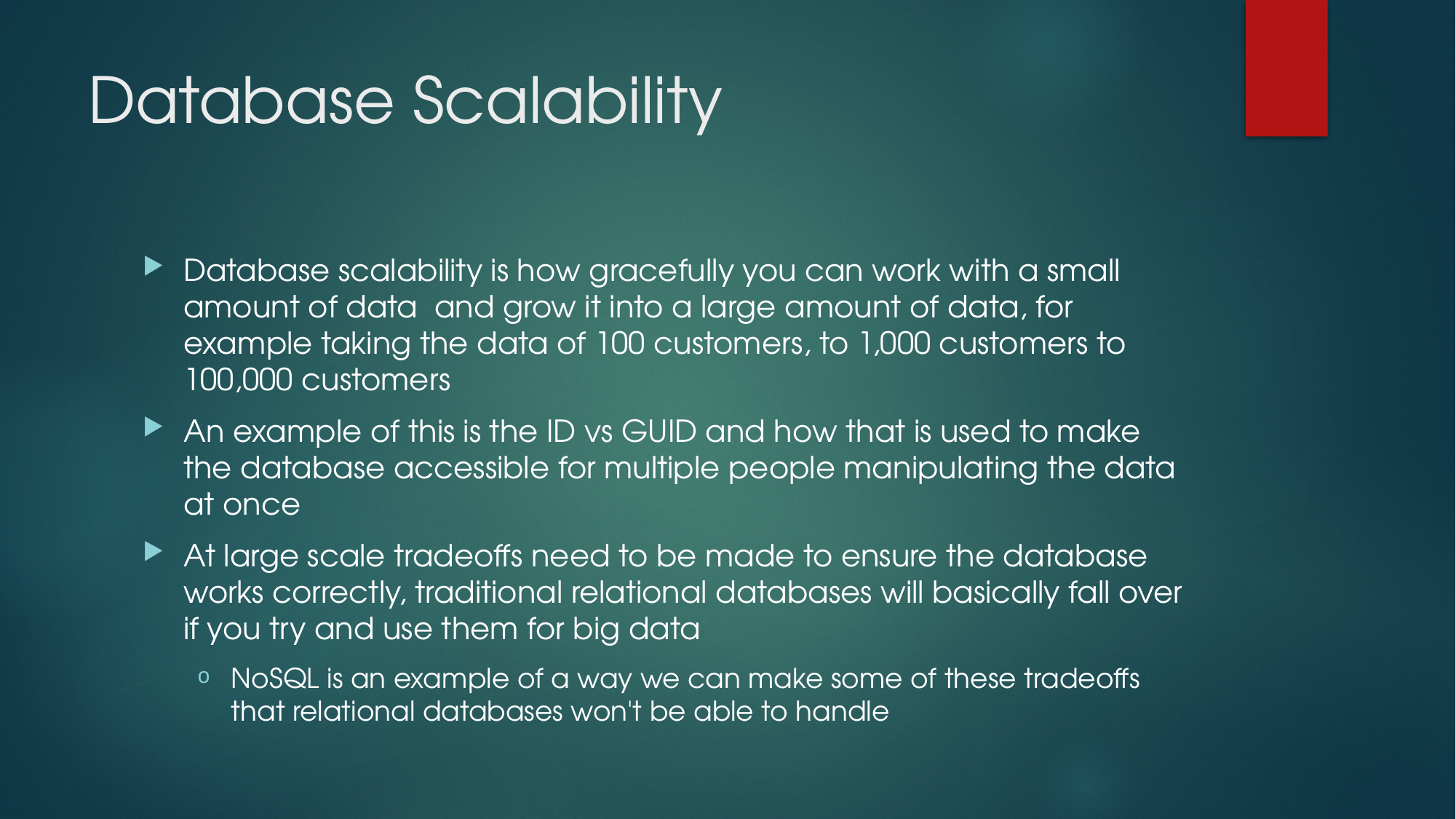

# Database Scalability
Database scalability is how gracefully you can work with a small amount of data  and grow it into a large amount of data, for example taking the data of 100 customers, to 1,000 customers to 100,000 customers
An example of this is the ID vs GUID and how that is used to make the database accessible for multiple people manipulating the data at once
At large scale tradeoffs need to be made to ensure the database works correctly, traditional relational databases will basically fall over if you try and use them for big data
NoSQL is an example of a way we can make some of these tradeoffs that relational databases won't be able to handle